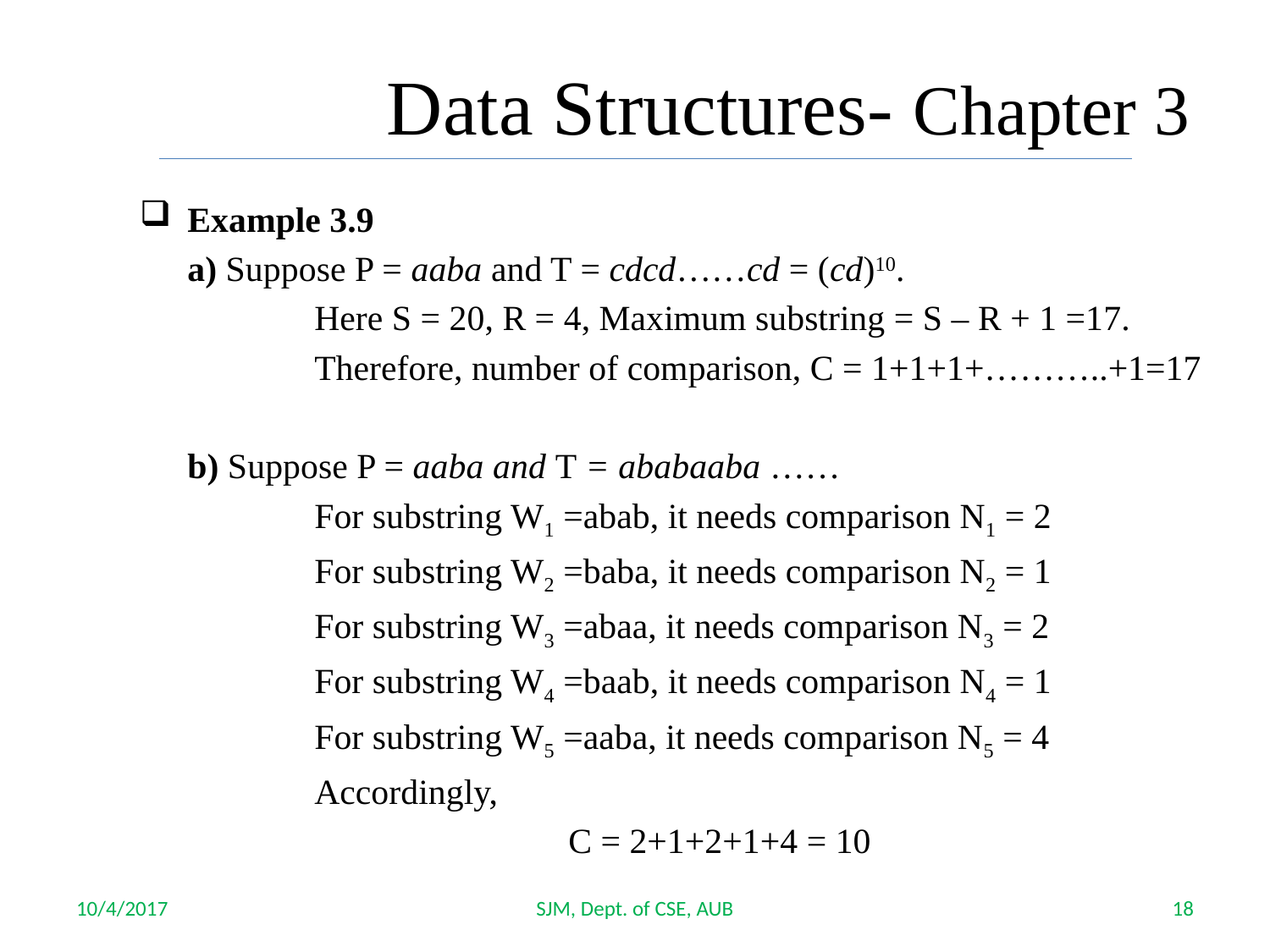

Data Structures- Chapter 3
Example 3.9
	a) Suppose P = aaba and T = cdcd……cd = (cd)10.
		Here S = 20, R = 4, Maximum substring = S – R + 1 =17.
		Therefore, number of comparison, C = 1+1+1+………..+1=17

	b) Suppose P = aaba and T = ababaaba ……
		For substring W1 =abab, it needs comparison N1 = 2
		For substring W2 =baba, it needs comparison N2 = 1
		For substring W3 =abaa, it needs comparison N3 = 2
		For substring W4 =baab, it needs comparison N4 = 1
		For substring W5 =aaba, it needs comparison N5 = 4
	 	Accordingly,
				C = 2+1+2+1+4 = 10
10/4/2017
SJM, Dept. of CSE, AUB
18